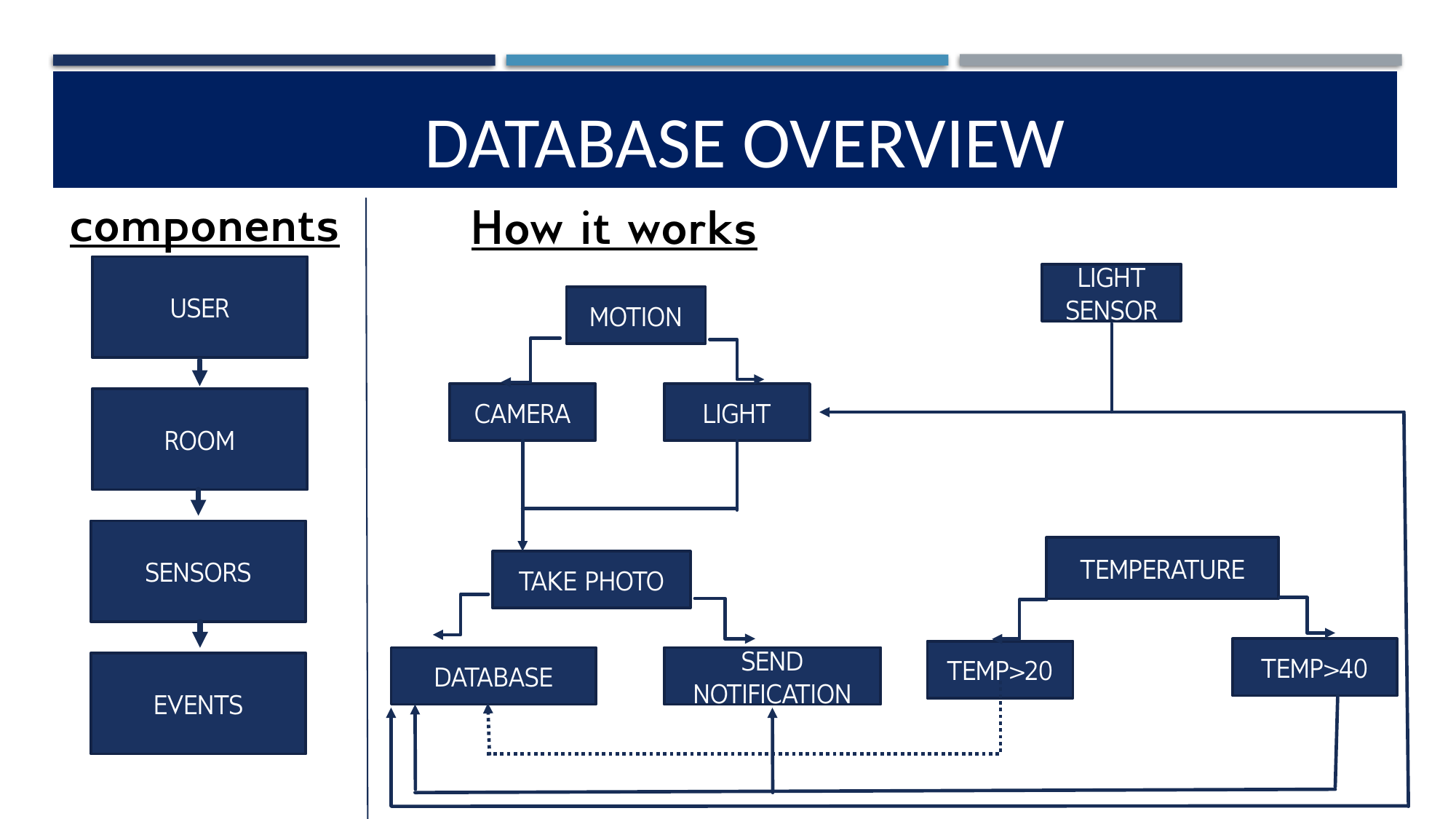

Database overview
components
How it works
USER
LIGHT SENSOR
MOTION
CAMERA
LIGHT
ROOM
SENSORS
TEMPERATURE
TAKE PHOTO
TEMP>40
TEMP>20
DATABASE
SEND NOTIFICATION
EVENTS